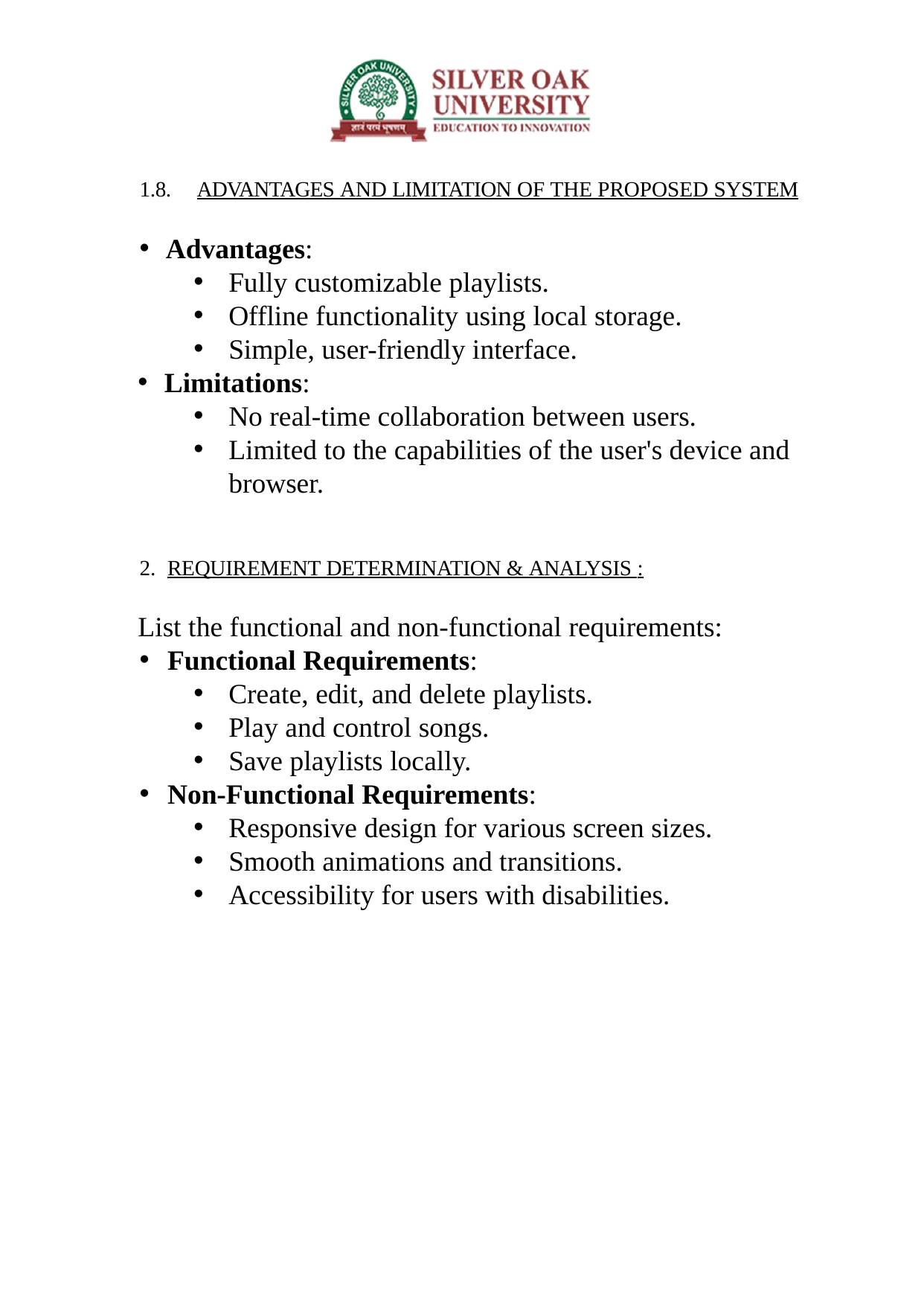

1.8.	ADVANTAGES AND LIMITATION OF THE PROPOSED SYSTEM

Advantages:
Fully customizable playlists.
Offline functionality using local storage.
Simple, user-friendly interface.
Limitations:
No real-time collaboration between users.
Limited to the capabilities of the user's device and browser.

REQUIREMENT DETERMINATION & ANALYSIS :

List the functional and non-functional requirements:
Functional Requirements:
Create, edit, and delete playlists.
Play and control songs.
Save playlists locally.
Non-Functional Requirements:
Responsive design for various screen sizes.
Smooth animations and transitions.
Accessibility for users with disabilities.
10